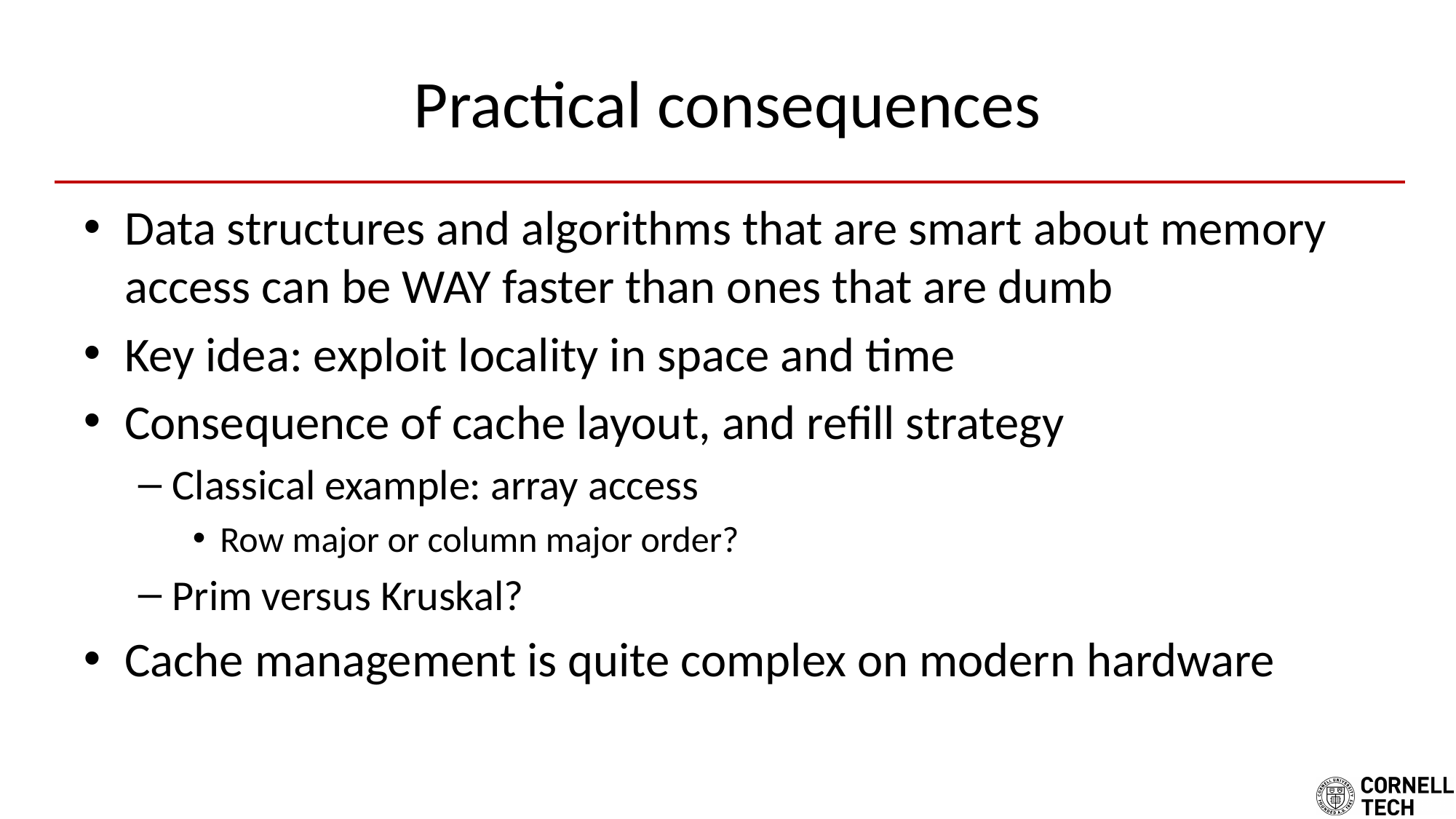

# Practical consequences
Data structures and algorithms that are smart about memory access can be WAY faster than ones that are dumb
Key idea: exploit locality in space and time
Consequence of cache layout, and refill strategy
Classical example: array access
Row major or column major order?
Prim versus Kruskal?
Cache management is quite complex on modern hardware